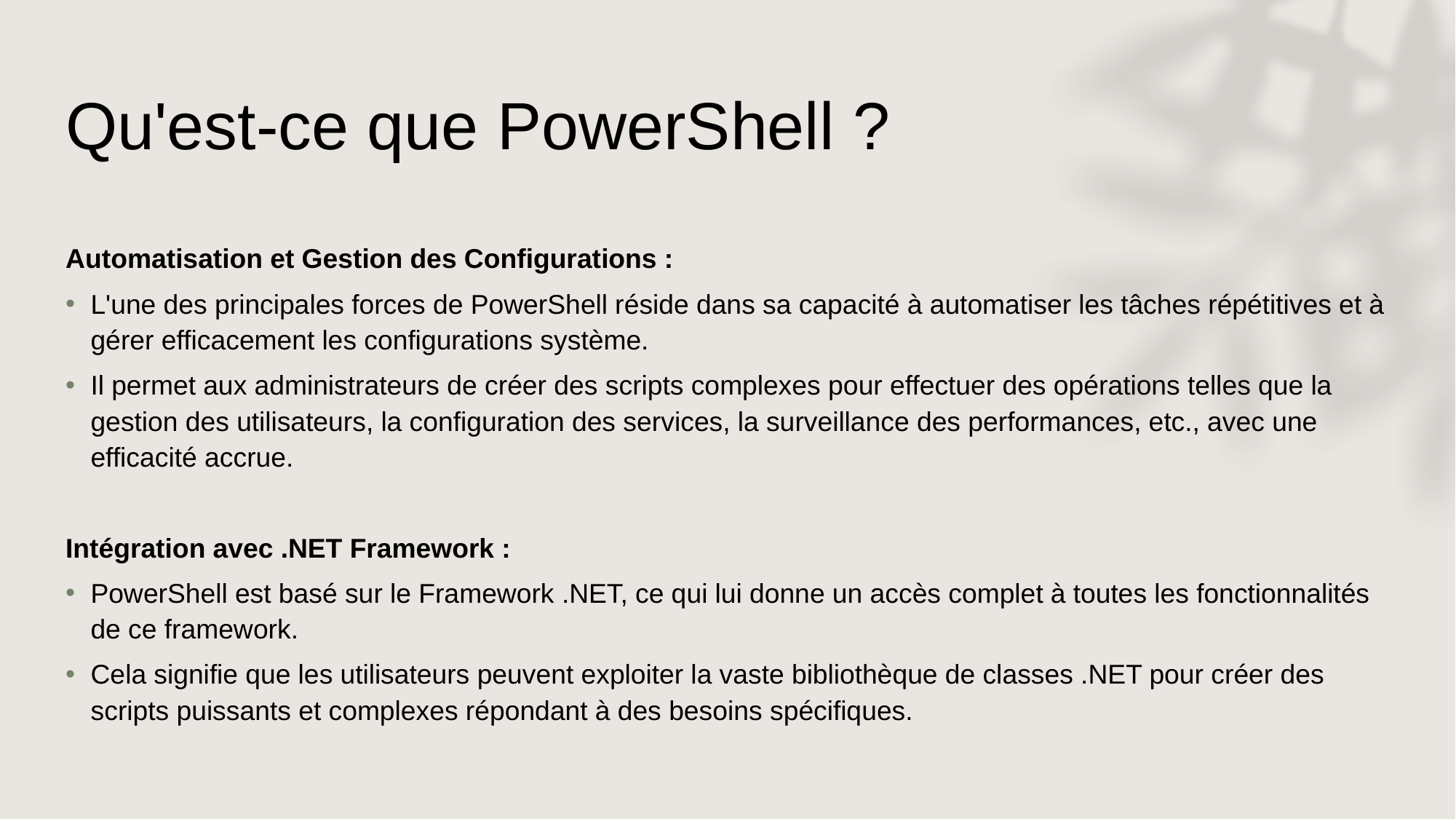

# Qu'est-ce que PowerShell ?
Automatisation et Gestion des Configurations :
L'une des principales forces de PowerShell réside dans sa capacité à automatiser les tâches répétitives et à gérer efficacement les configurations système.
Il permet aux administrateurs de créer des scripts complexes pour effectuer des opérations telles que la gestion des utilisateurs, la configuration des services, la surveillance des performances, etc., avec une efficacité accrue.

Intégration avec .NET Framework :
PowerShell est basé sur le Framework .NET, ce qui lui donne un accès complet à toutes les fonctionnalités de ce framework.
Cela signifie que les utilisateurs peuvent exploiter la vaste bibliothèque de classes .NET pour créer des scripts puissants et complexes répondant à des besoins spécifiques.